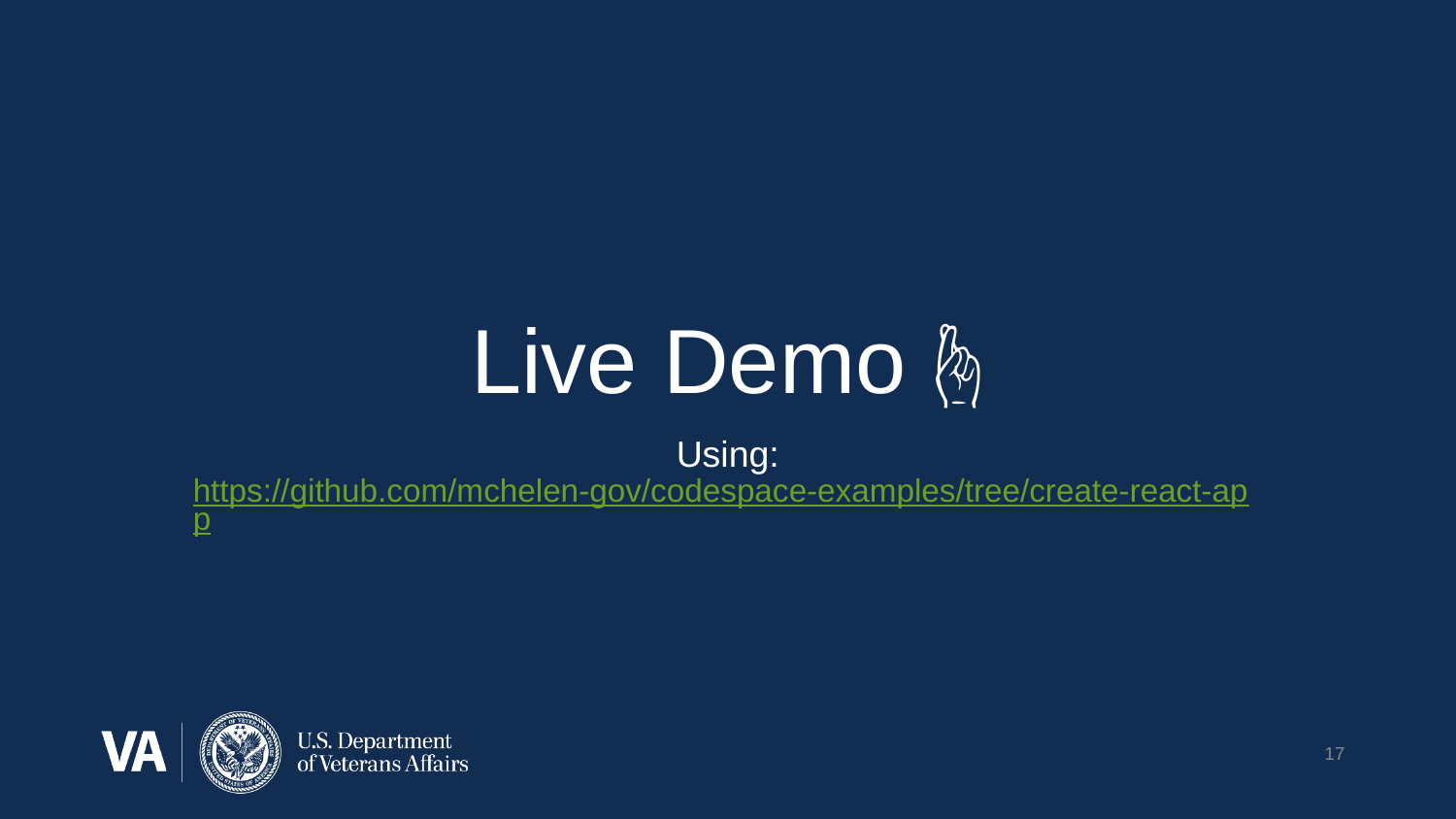

# Live Demo 🤞
Using:
https://github.com/mchelen-gov/codespace-examples/tree/create-react-app

17